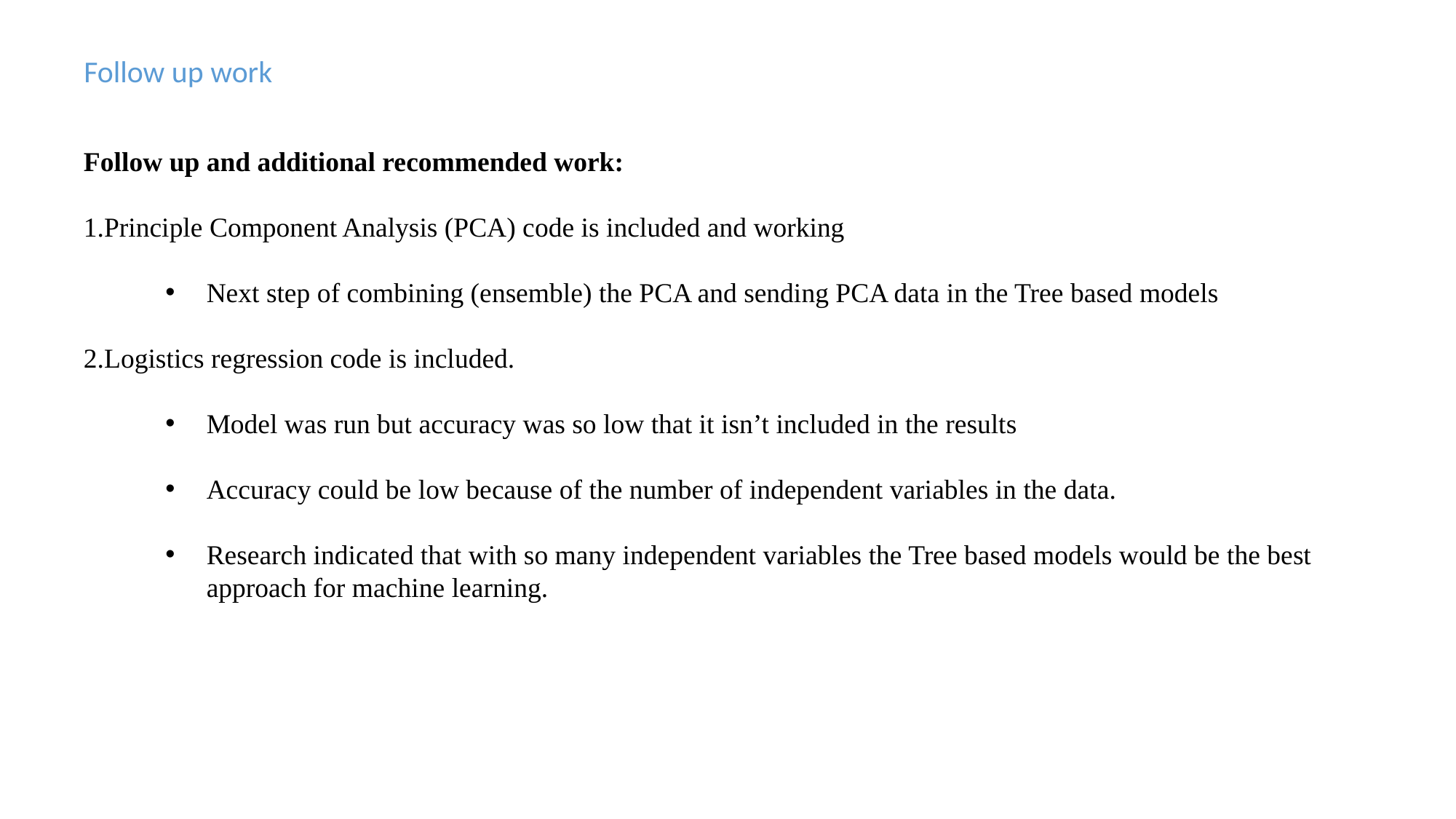

# Follow up work
Follow up and additional recommended work:

Principle Component Analysis (PCA) code is included and working

Next step of combining (ensemble) the PCA and sending PCA data in the Tree based models

Logistics regression code is included.

Model was run but accuracy was so low that it isn’t included in the results

Accuracy could be low because of the number of independent variables in the data.

Research indicated that with so many independent variables the Tree based models would be the best approach for machine learning.